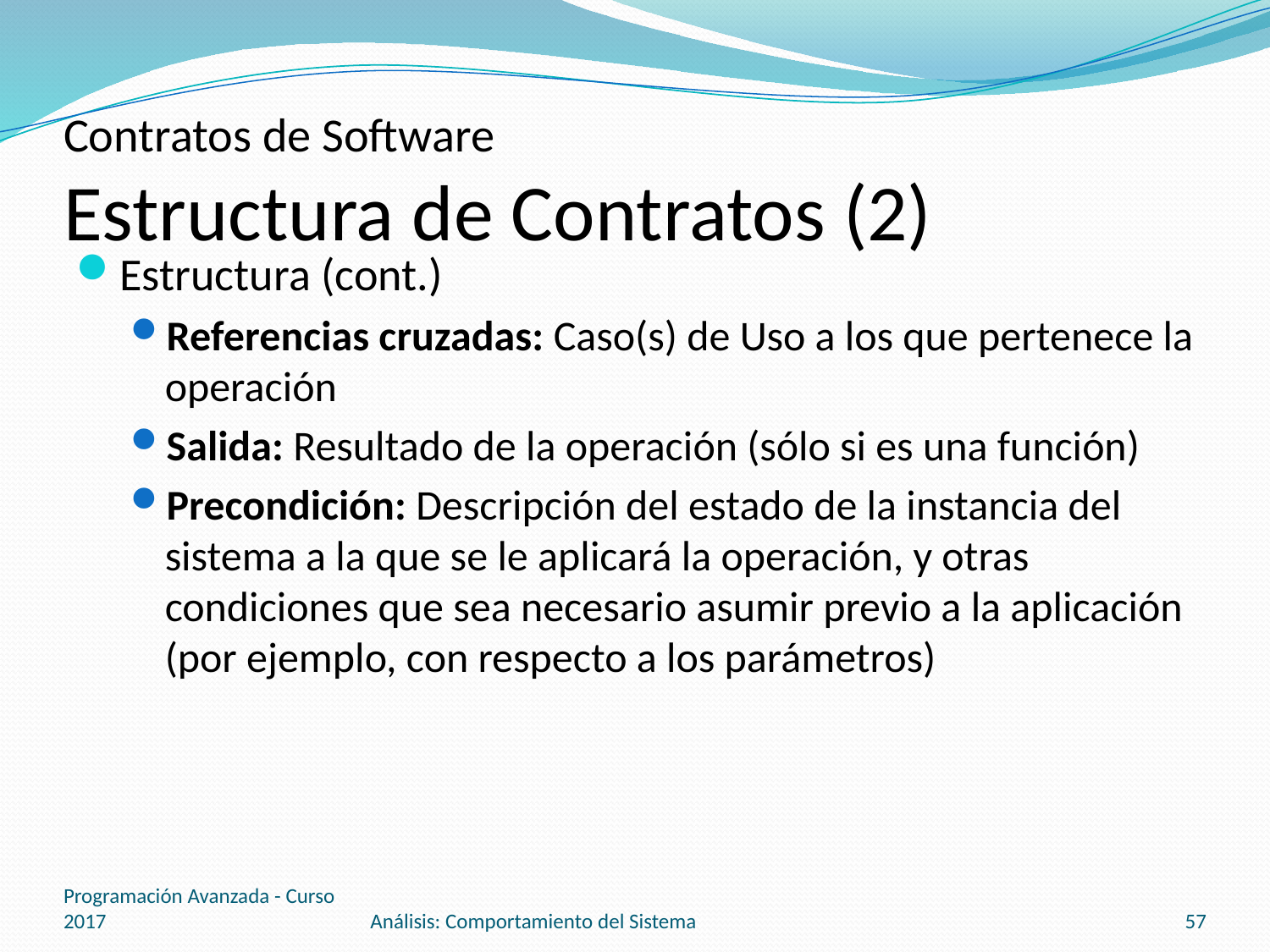

# Contratos de Software Estructura de Contratos (2)
Estructura (cont.)
Referencias cruzadas: Caso(s) de Uso a los que pertenece la operación
Salida: Resultado de la operación (sólo si es una función)
Precondición: Descripción del estado de la instancia del sistema a la que se le aplicará la operación, y otras condiciones que sea necesario asumir previo a la aplicación (por ejemplo, con respecto a los parámetros)
Programación Avanzada - Curso 2017
Análisis: Comportamiento del Sistema
57